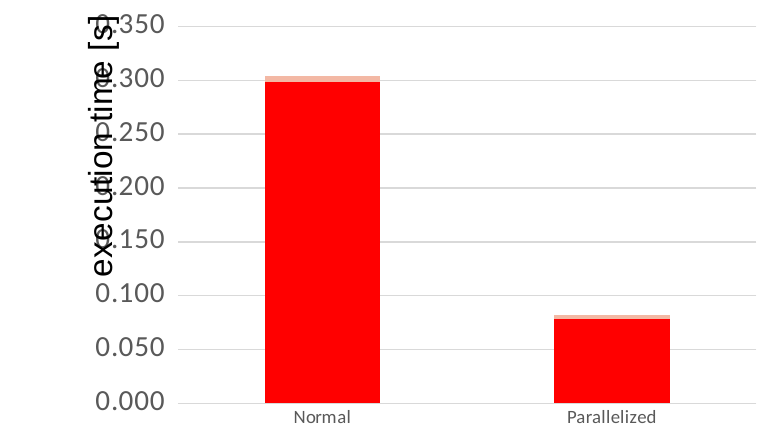

### Chart

| Category | computeTransform | Others |
|---|---|---|
| Normal | 0.298 | 0.006000000000000005 |
| Parallelized | 0.078 | 0.0040000000000000036 |